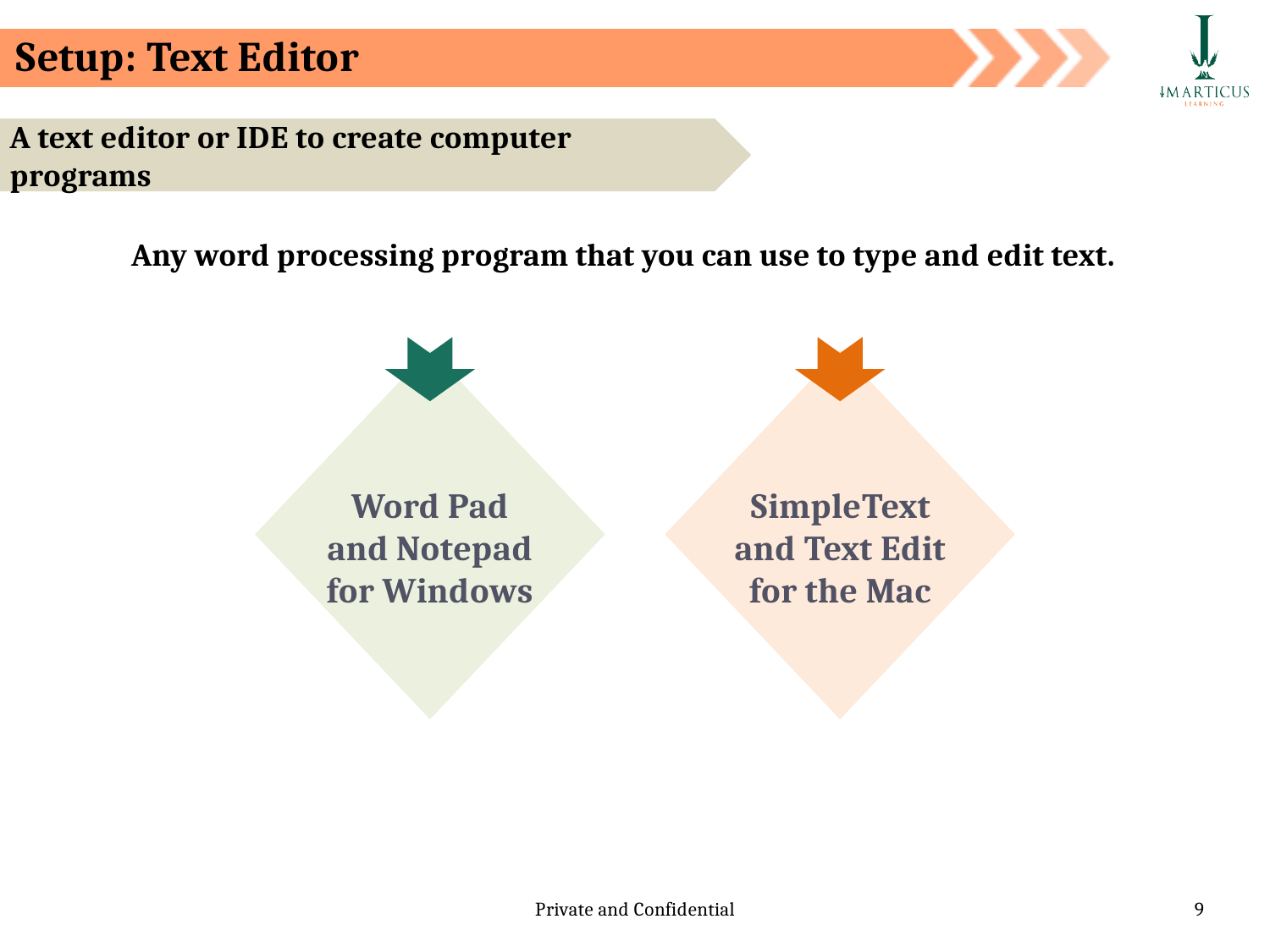

Setup: Text Editor
A text editor or IDE to create computer programs
Any word processing program that you can use to type and edit text.

Word Pad and Notepad for Windows

SimpleText and Text Edit for the Mac